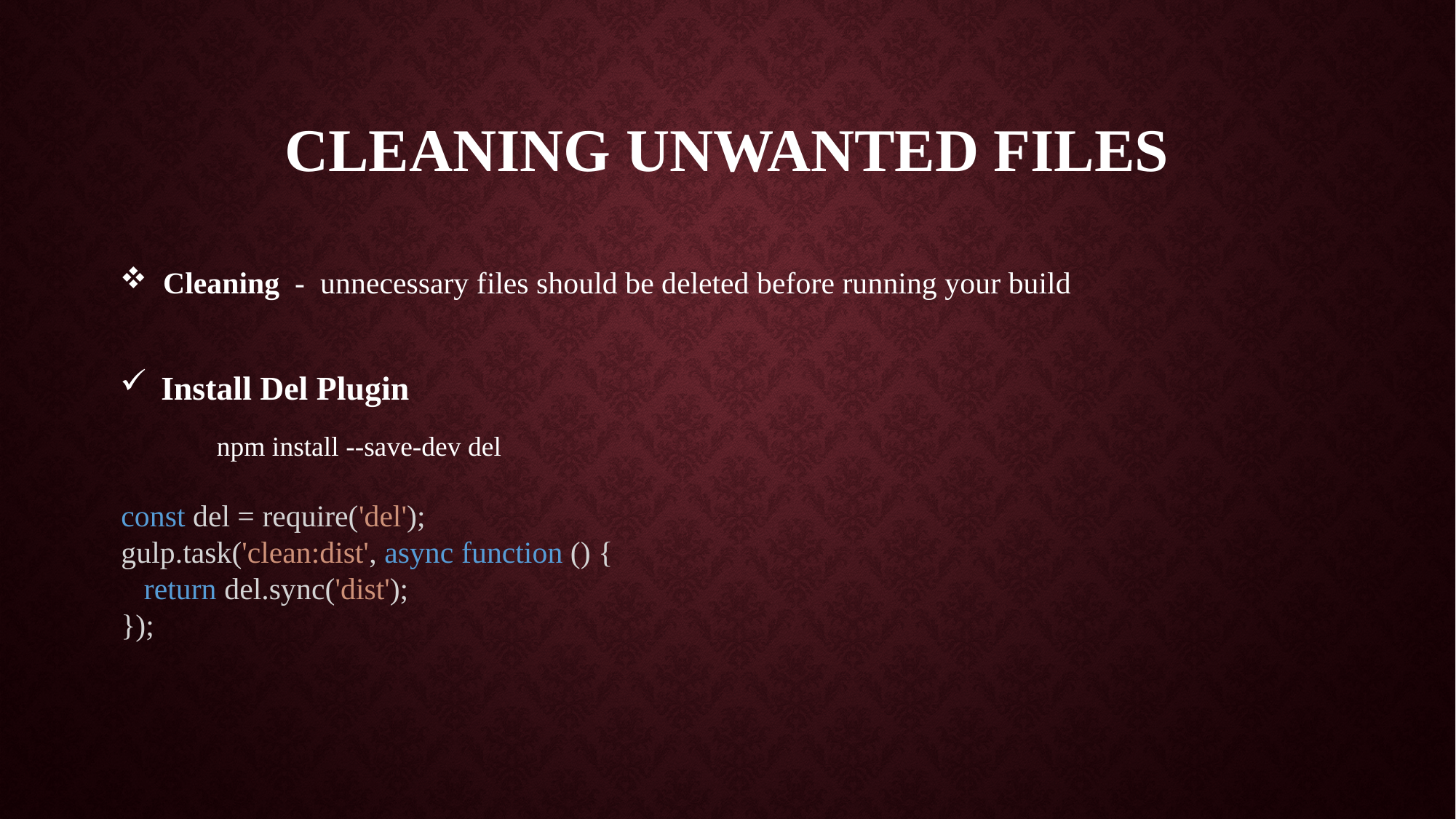

# Cleaning Unwanted Files
  Cleaning  -  unnecessary files should be deleted before running your build
Install Del Plugin
              npm install --save-dev del

const del = require('del');
gulp.task('clean:dist', async function () {
   return del.sync('dist');
});